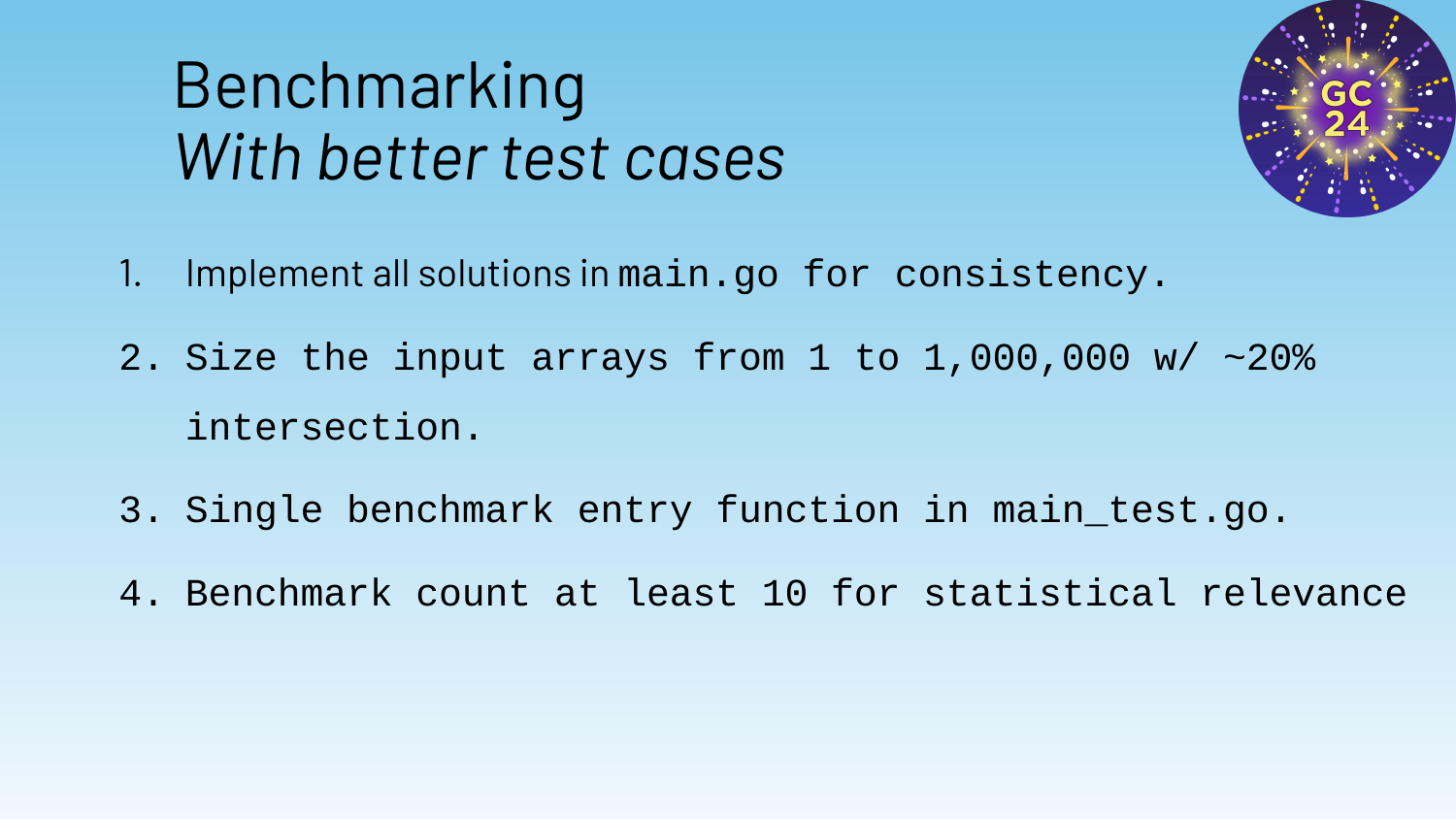

# Benchmarking With better test cases
Implement all solutions in main.go for consistency.
Size the input arrays from 1 to 1,000,000 w/ ~20% intersection.
Single benchmark entry function in main_test.go.
Benchmark count at least 10 for statistical relevance